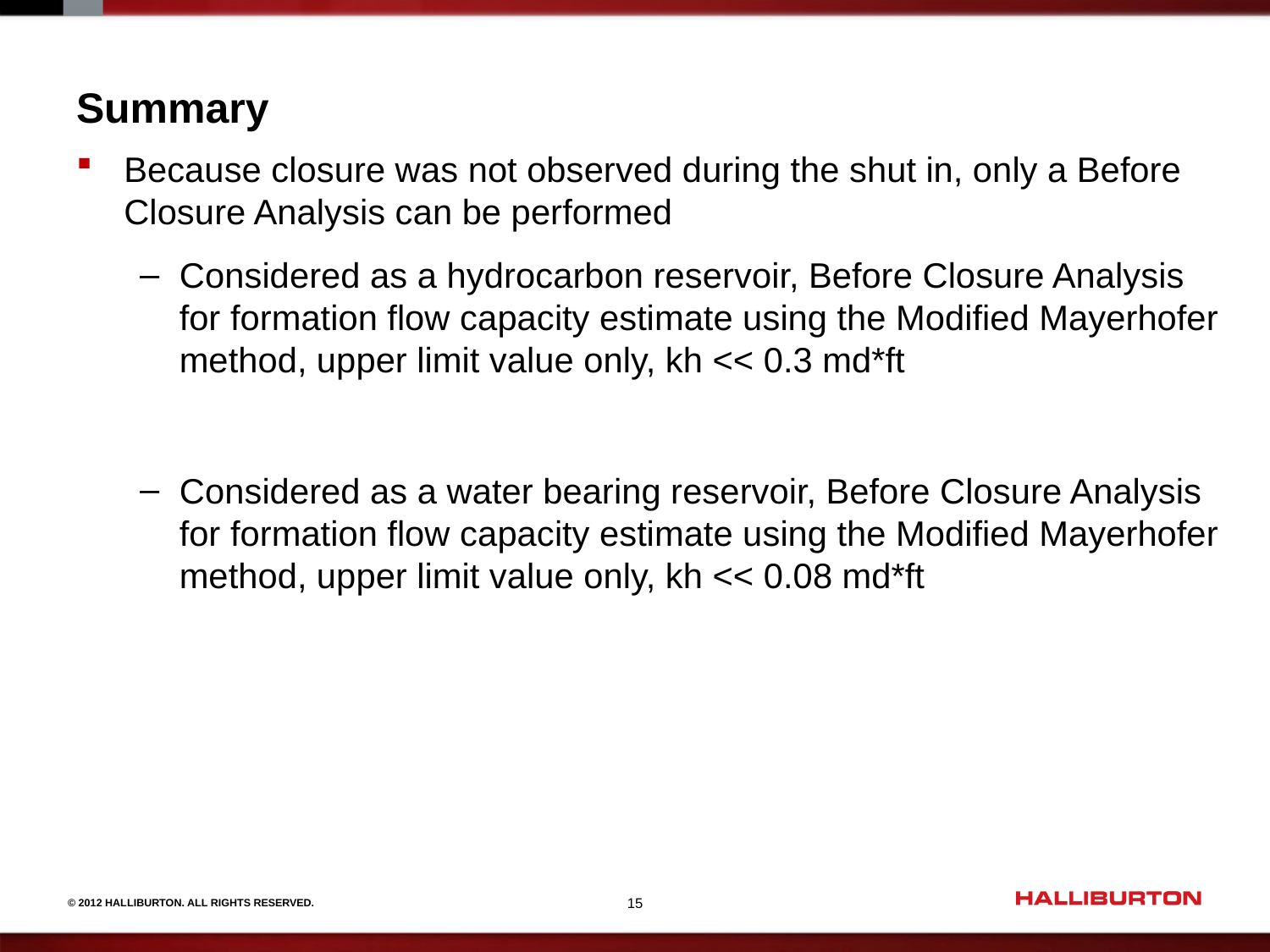

# Summary
Because closure was not observed during the shut in, only a Before Closure Analysis can be performed
Considered as a hydrocarbon reservoir, Before Closure Analysis for formation flow capacity estimate using the Modified Mayerhofer method, upper limit value only, kh << 0.3 md*ft

Considered as a water bearing reservoir, Before Closure Analysis for formation flow capacity estimate using the Modified Mayerhofer method, upper limit value only, kh << 0.08 md*ft